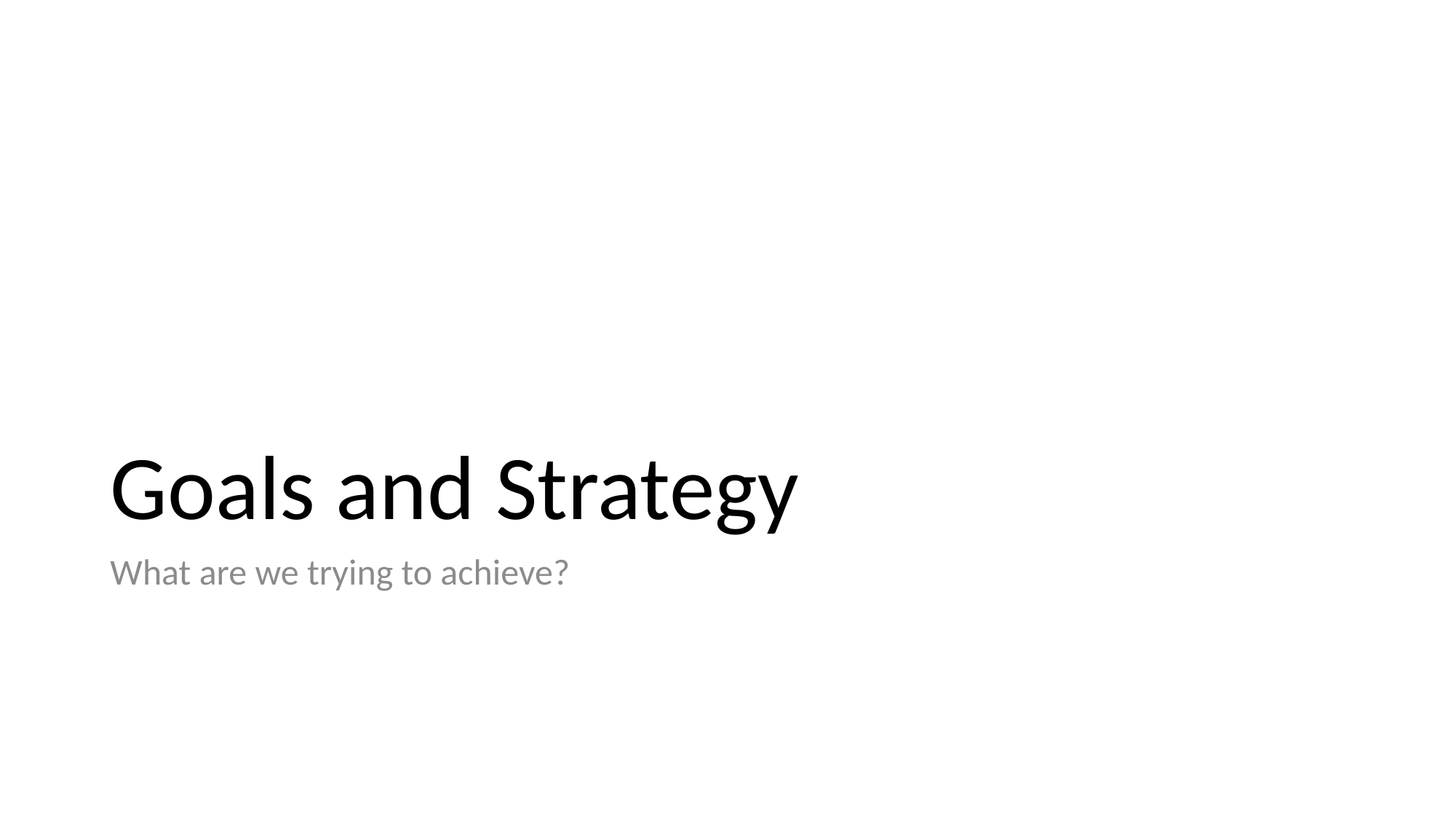

# Goals and Strategy
What are we trying to achieve?